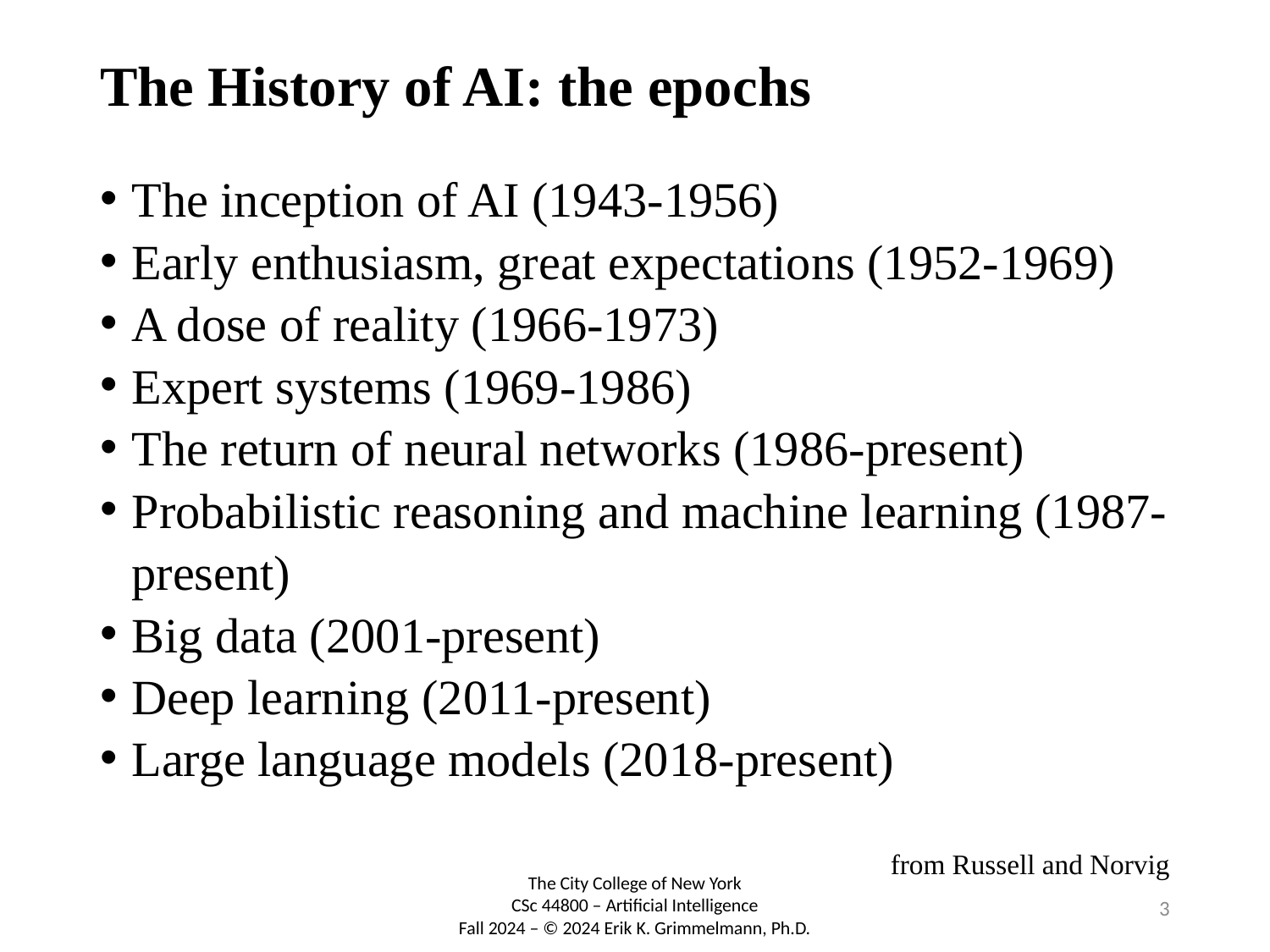

# The History of AI: the epochs
The inception of AI (1943-1956)
Early enthusiasm, great expectations (1952-1969)
A dose of reality (1966-1973)
Expert systems (1969-1986)
The return of neural networks (1986-present)
Probabilistic reasoning and machine learning (1987-present)
Big data (2001-present)
Deep learning (2011-present)
Large language models (2018-present)

from Russell and Norvig
3